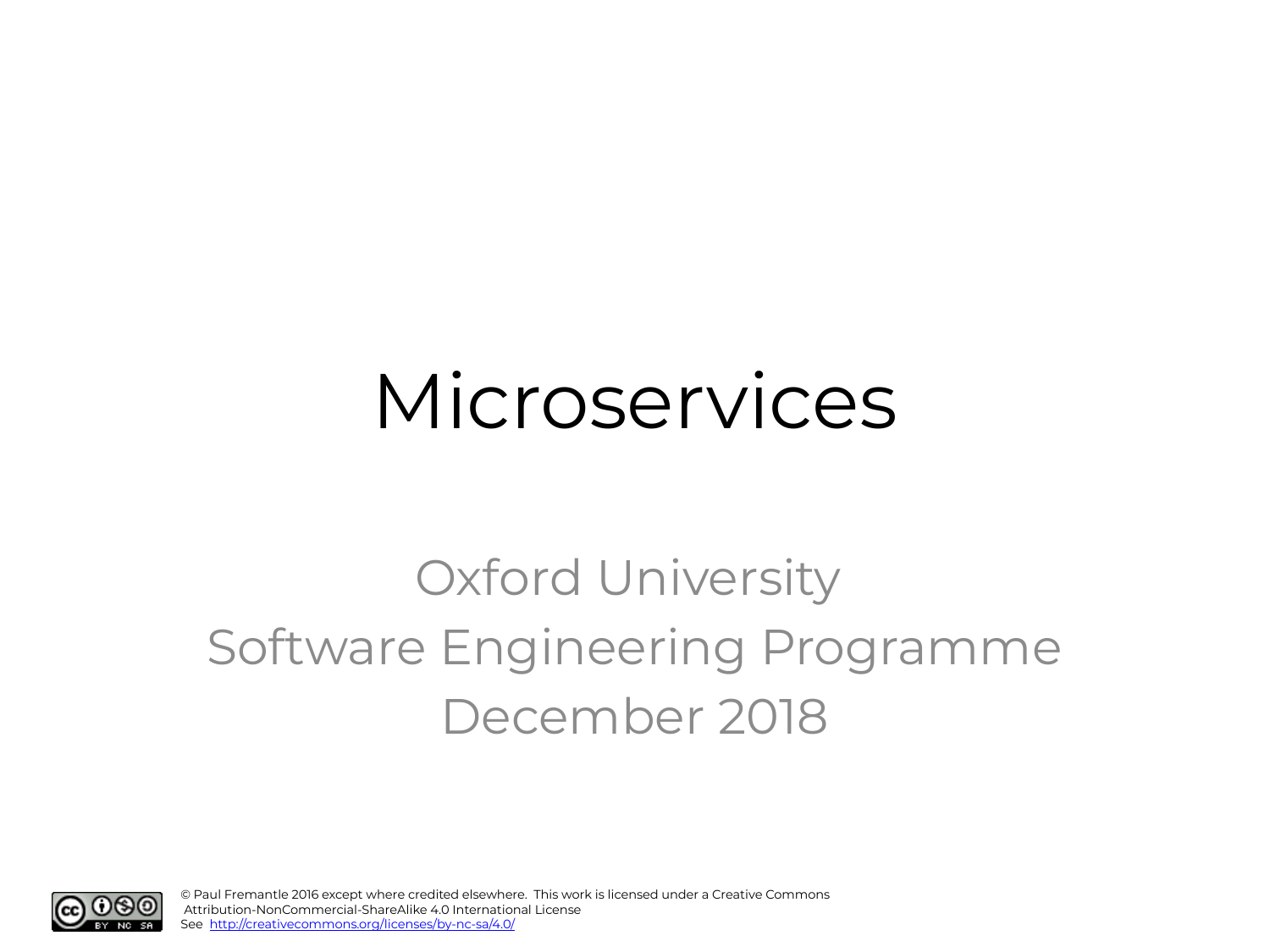

# Microservices
Oxford University
Software Engineering Programme
December 2018